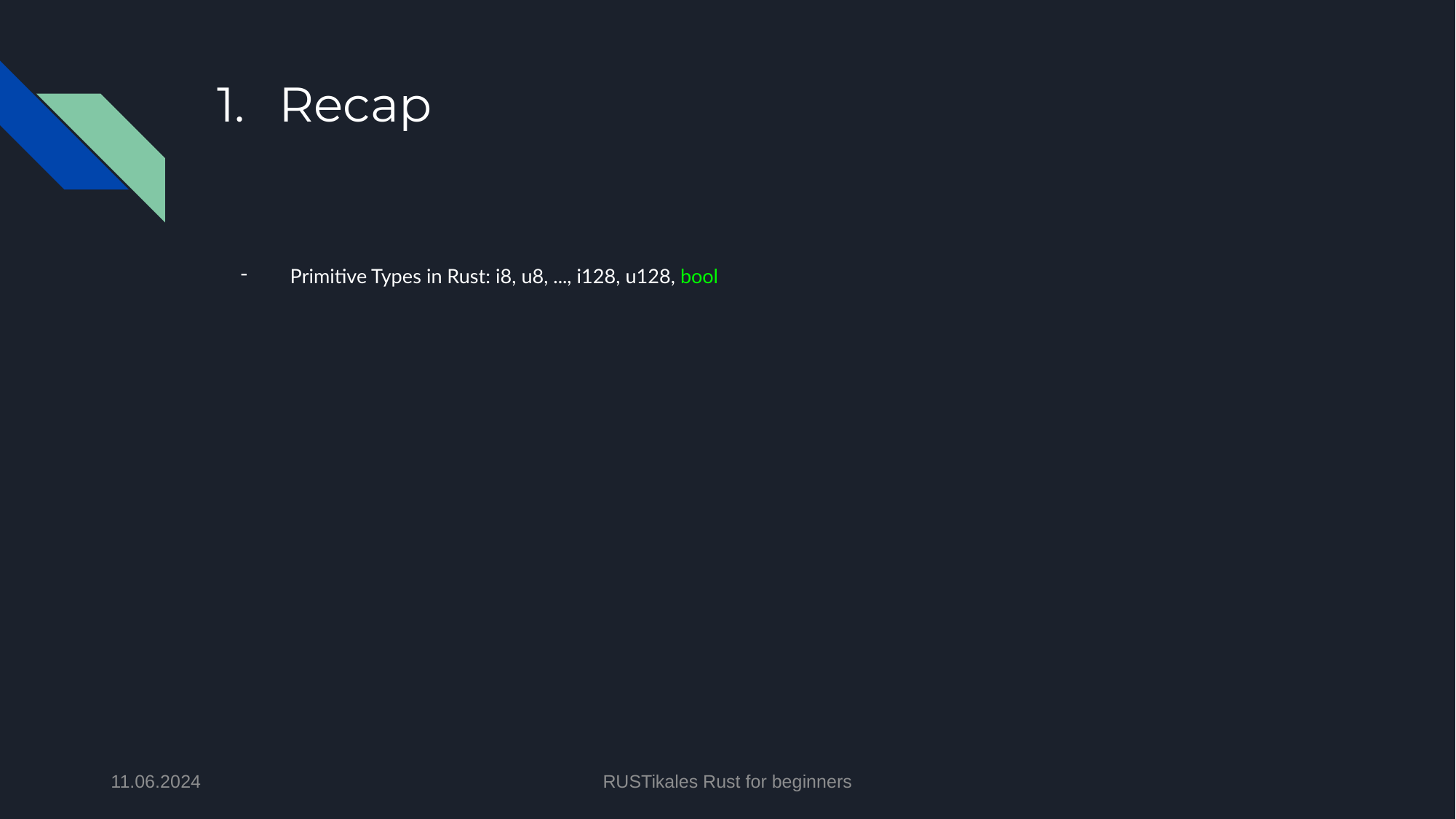

# Recap
Primitive Types in Rust: i8, u8, ..., i128, u128, bool

11.06.2024
RUSTikales Rust for beginners